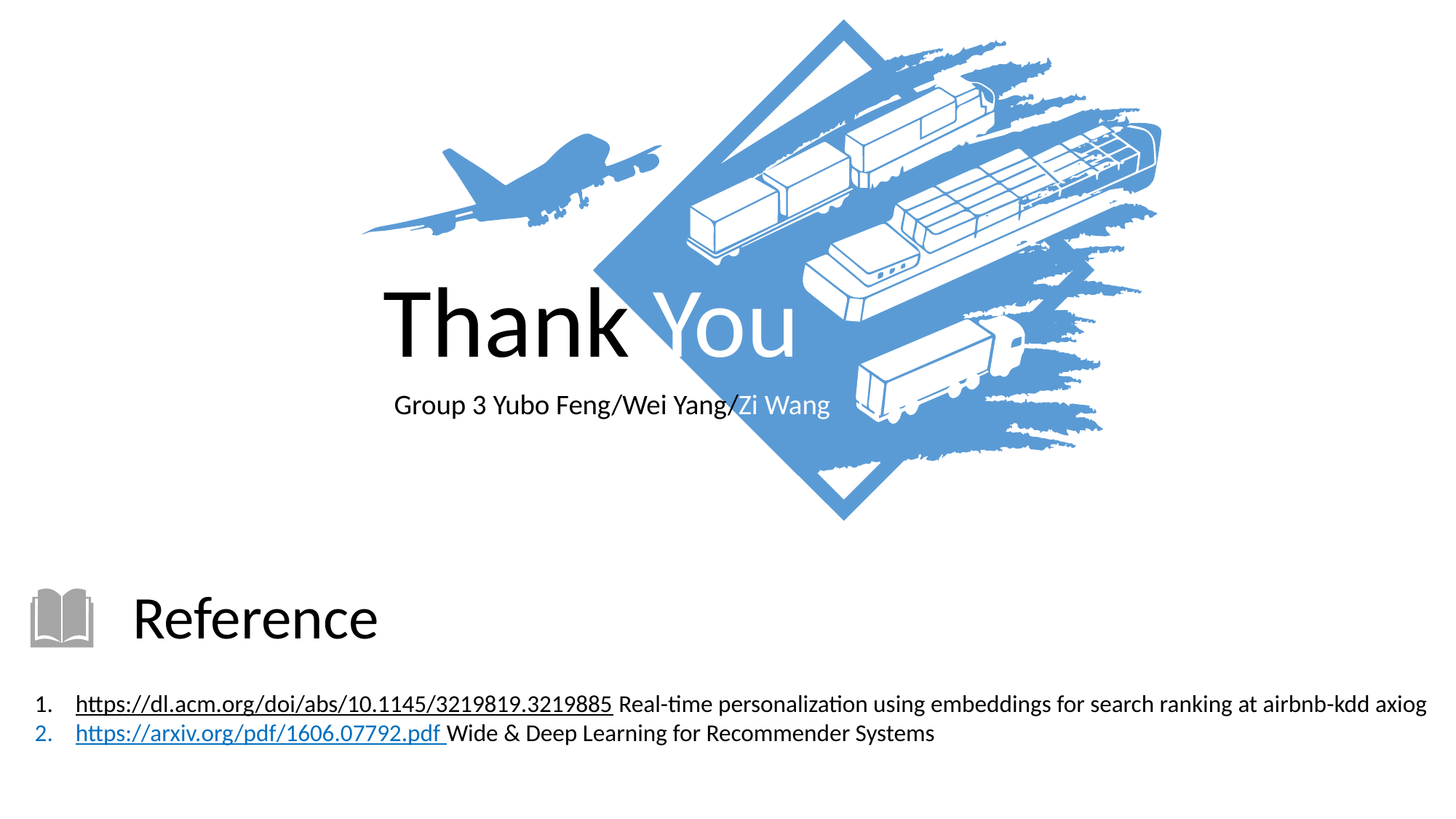

Thank You
 Group 3 Yubo Feng/Wei Yang/Zi Wang
Reference

https://dl.acm.org/doi/abs/10.1145/3219819.3219885 Real-time personalization using embeddings for search ranking at airbnb-kdd axiog
https://arxiv.org/pdf/1606.07792.pdf Wide & Deep Learning for Recommender Systems